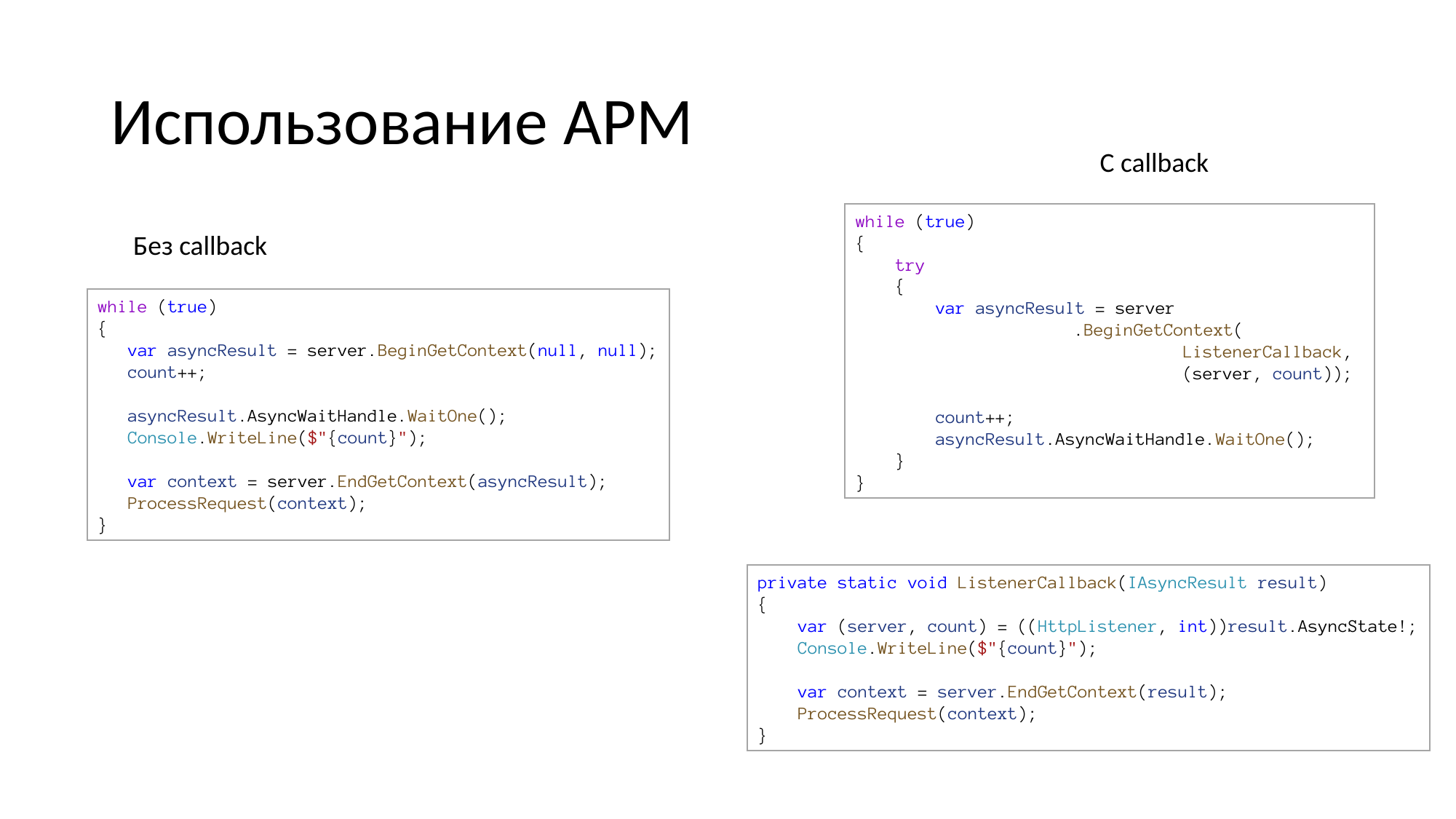

# Использование APM
C callback
while (true)
{
    try
    {
        var asyncResult = server
		.BeginGetContext(
			ListenerCallback,
			(server, count));
        count++;
        asyncResult.AsyncWaitHandle.WaitOne();
    }
}
Без callback
while (true)
{
   var asyncResult = server.BeginGetContext(null, null);
   count++;
   asyncResult.AsyncWaitHandle.WaitOne();
   Console.WriteLine($"{count}");
   var context = server.EndGetContext(asyncResult);
   ProcessRequest(context);
}
private static void ListenerCallback(IAsyncResult result)
{
    var (server, count) = ((HttpListener, int))result.AsyncState!;
    Console.WriteLine($"{count}");
    var context = server.EndGetContext(result);
    ProcessRequest(context);
}